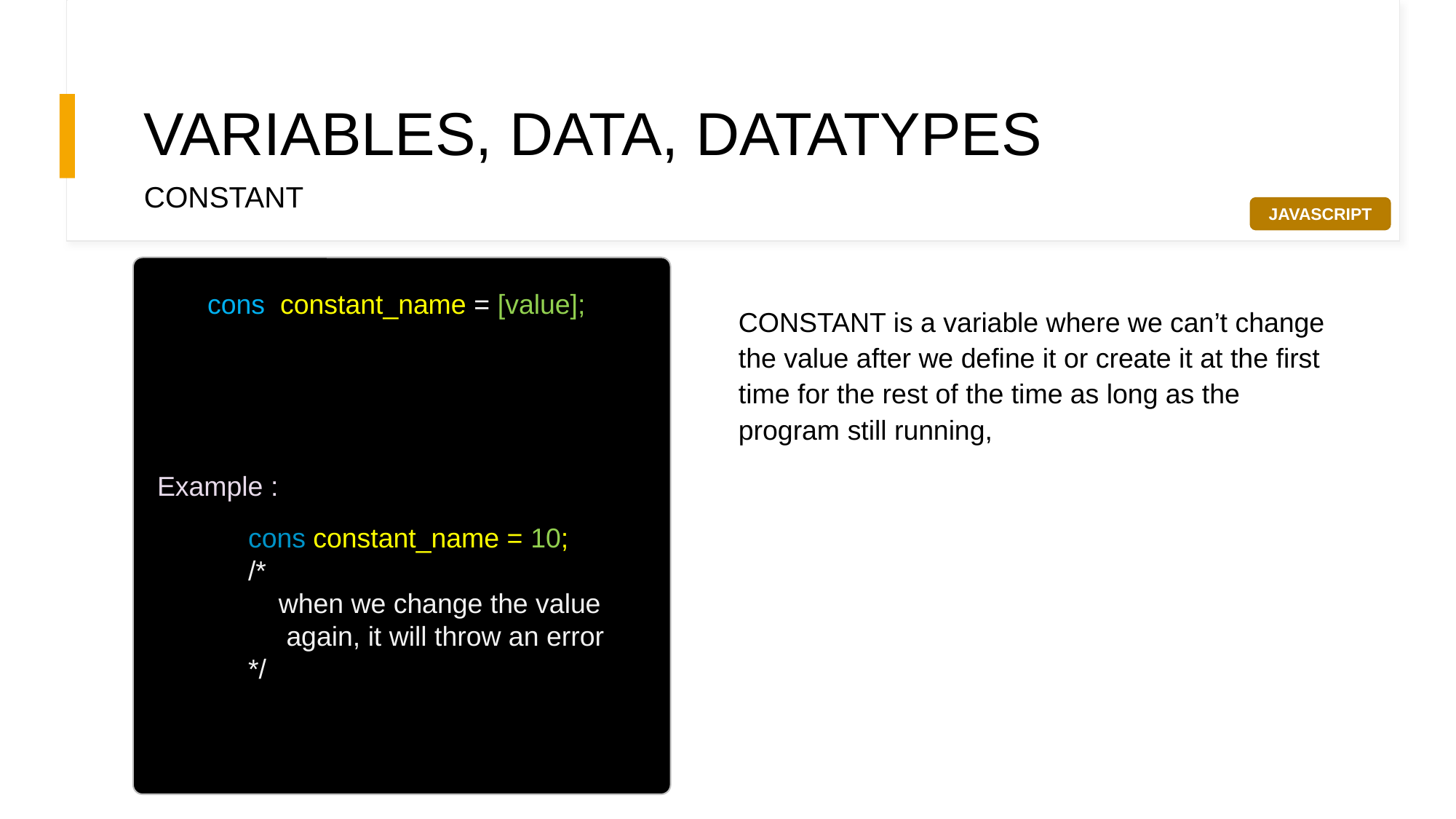

# VARIABLES, DATA, DATATYPES
CONSTANT
JAVASCRIPT

cons  constant_name = [value];
CONSTANT is a variable where we can’t change the value after we define it or create it at the first time for the rest of the time as long as the program still running,
Example :
cons constant_name = 10;
/*
    when we change the value
     again, it will throw an error
*/